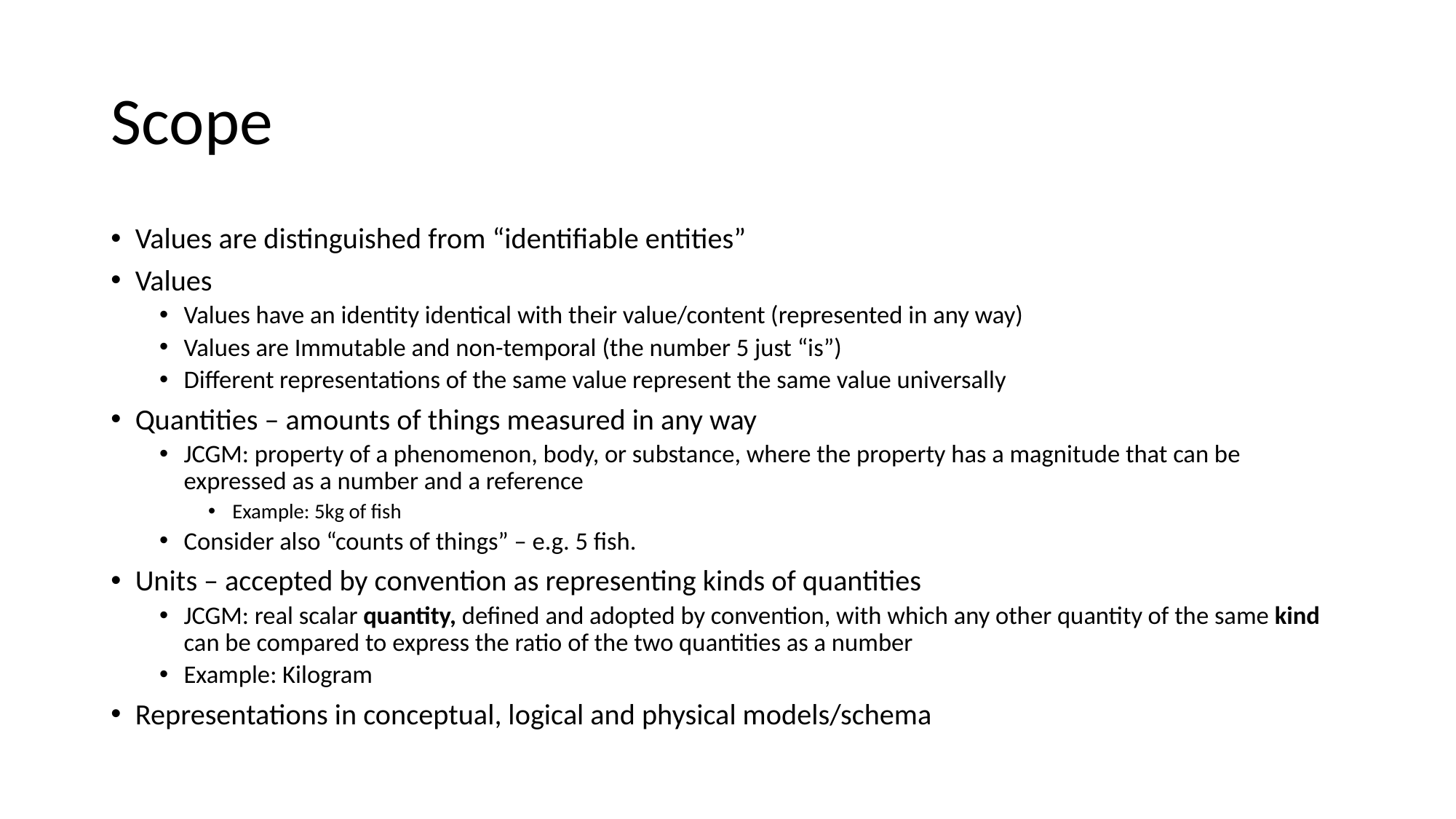

# Scope
Values are distinguished from “identifiable entities”
Values
Values have an identity identical with their value/content (represented in any way)
Values are Immutable and non-temporal (the number 5 just “is”)
Different representations of the same value represent the same value universally
Quantities – amounts of things measured in any way
JCGM: property of a phenomenon, body, or substance, where the property has a magnitude that can be expressed as a number and a reference
Example: 5kg of fish
Consider also “counts of things” – e.g. 5 fish.
Units – accepted by convention as representing kinds of quantities
JCGM: real scalar quantity, defined and adopted by convention, with which any other quantity of the same kind can be compared to express the ratio of the two quantities as a number
Example: Kilogram
Representations in conceptual, logical and physical models/schema